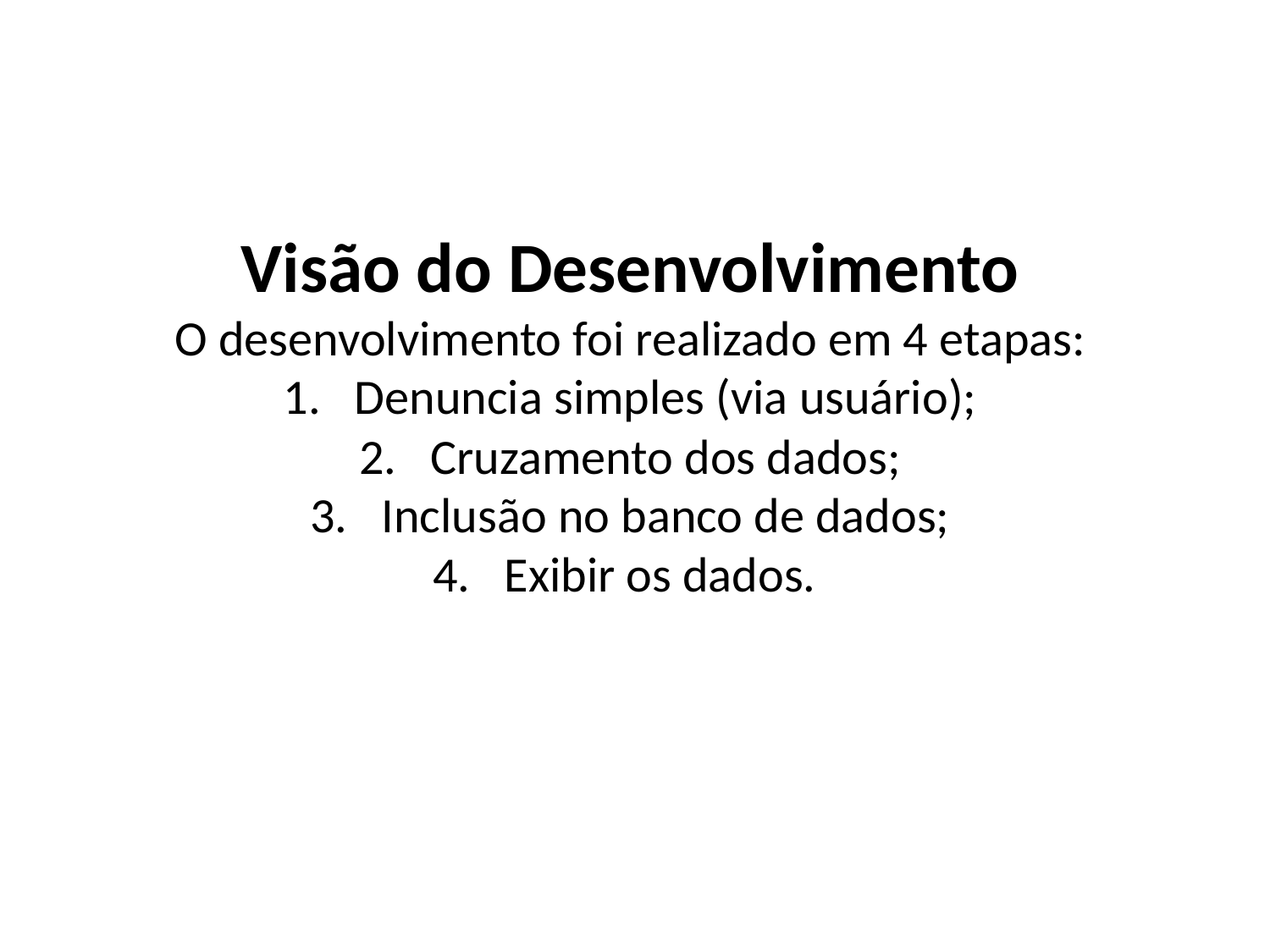

Visão do Desenvolvimento
O desenvolvimento foi realizado em 4 etapas:
Denuncia simples (via usuário);
Cruzamento dos dados;
Inclusão no banco de dados;
Exibir os dados.